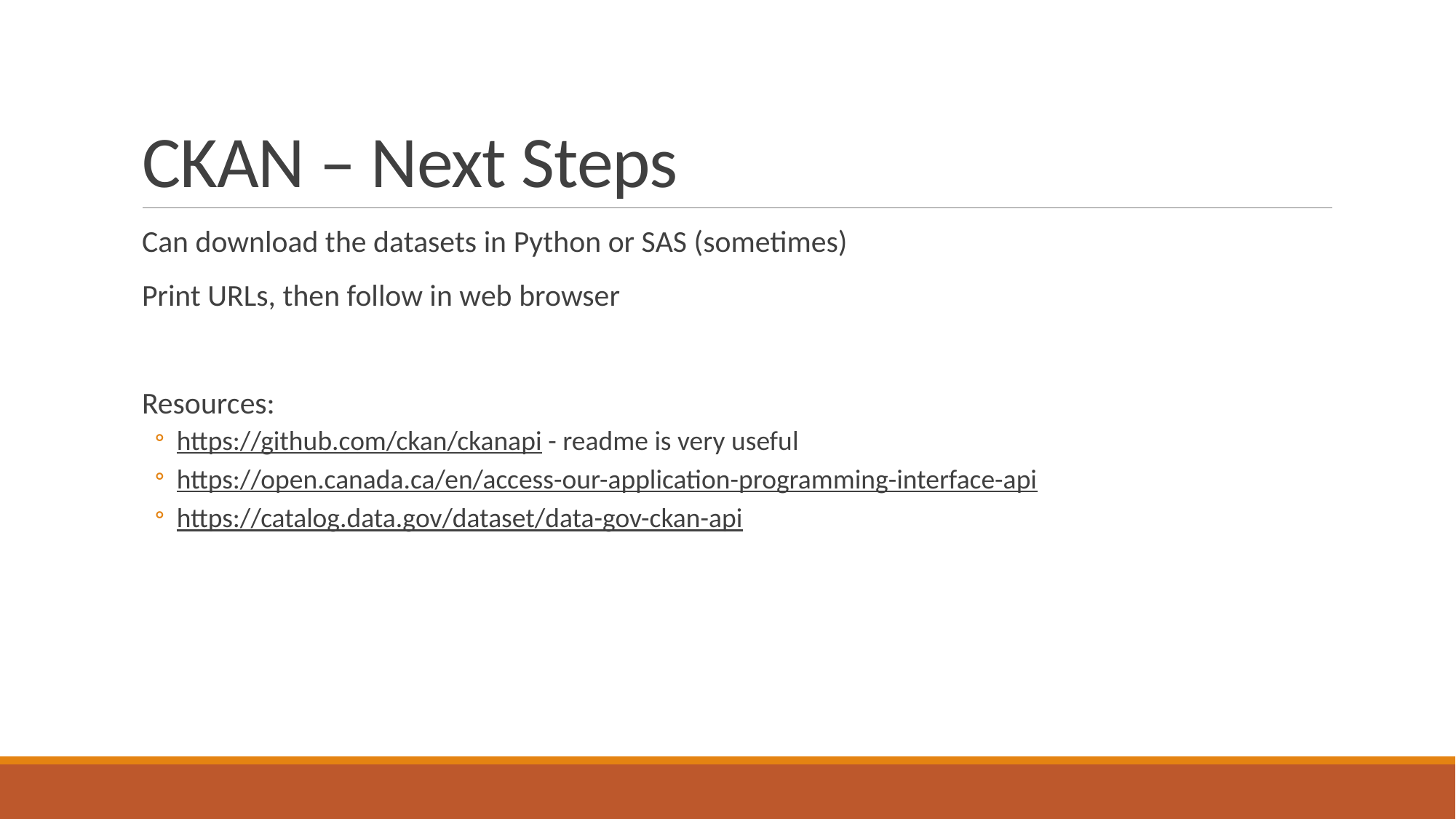

# CKAN – Next Steps
Can download the datasets in Python or SAS (sometimes)
Print URLs, then follow in web browser

Resources:
https://github.com/ckan/ckanapi - readme is very useful
https://open.canada.ca/en/access-our-application-programming-interface-api
https://catalog.data.gov/dataset/data-gov-ckan-api